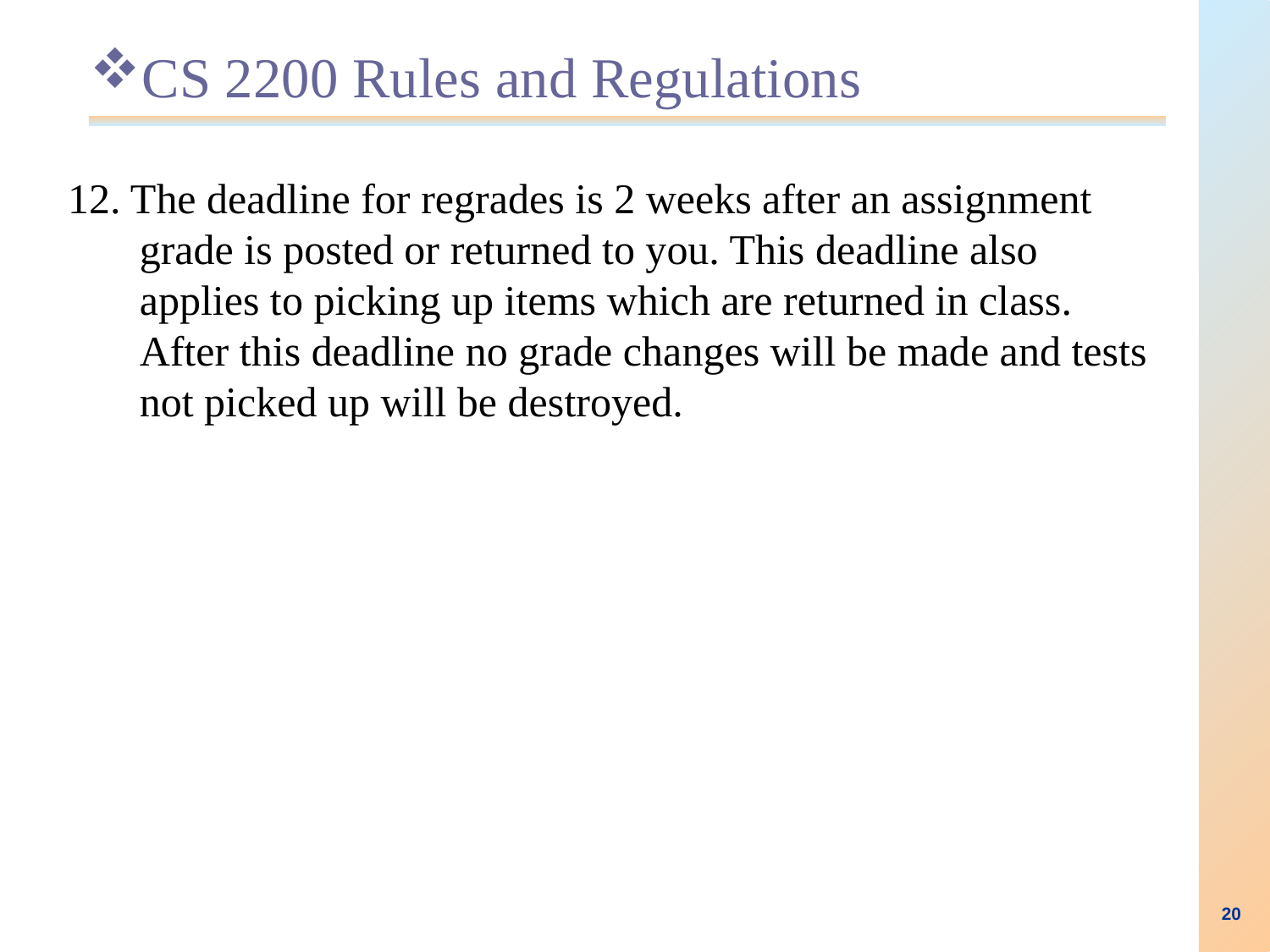

# CS 2200 Rules and Regulations
12. The deadline for regrades is 2 weeks after an assignment grade is posted or returned to you. This deadline also applies to picking up items which are returned in class. After this deadline no grade changes will be made and tests not picked up will be destroyed.